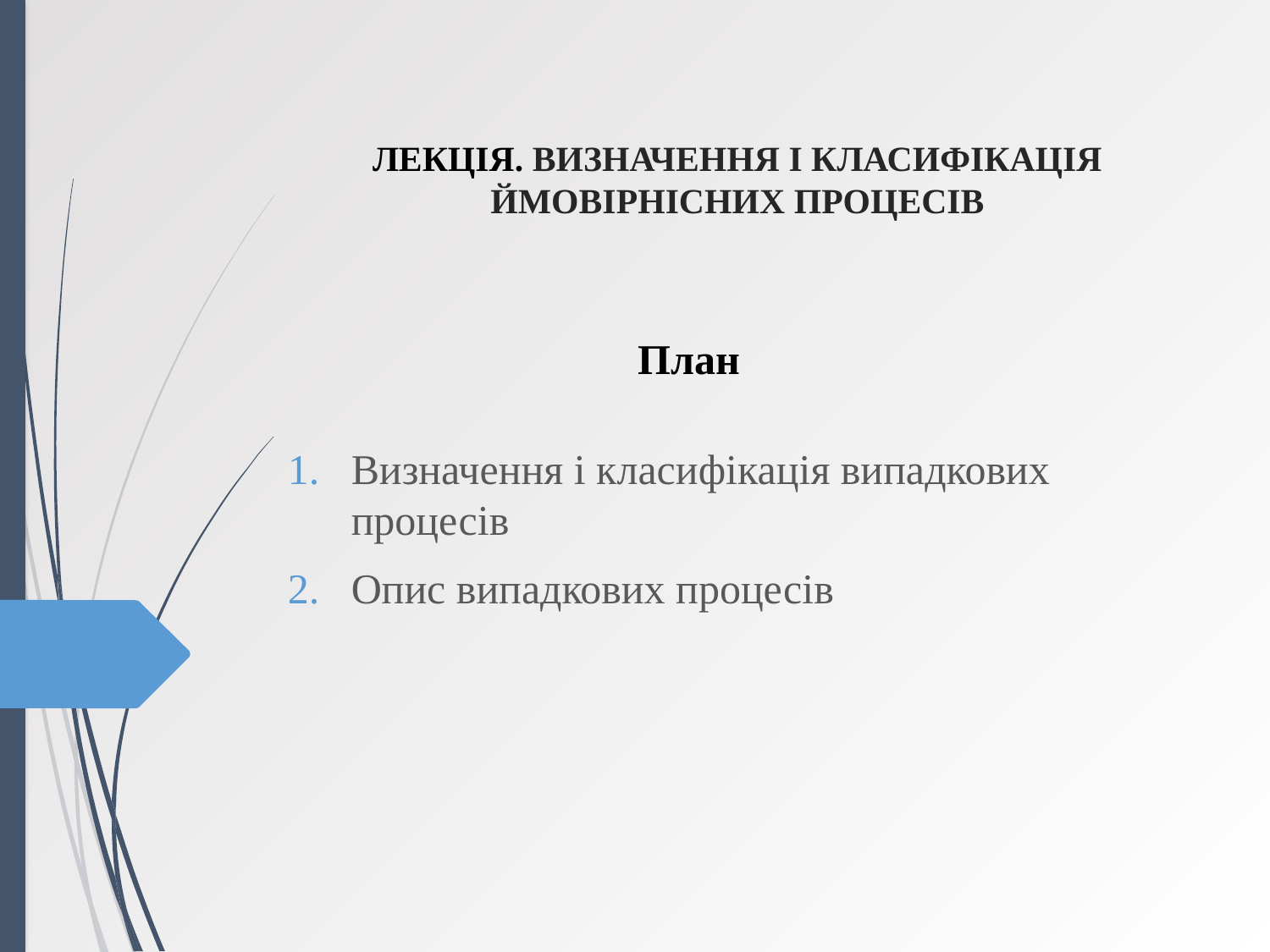

# ЛЕКЦІЯ. ВИЗНАЧЕННЯ І КЛАСИФІКАЦІЯ ЙМОВІРНІСНИХ ПРОЦЕСІВ
План
Визначення і класифікація випадкових процесів
Опис випадкових процесів